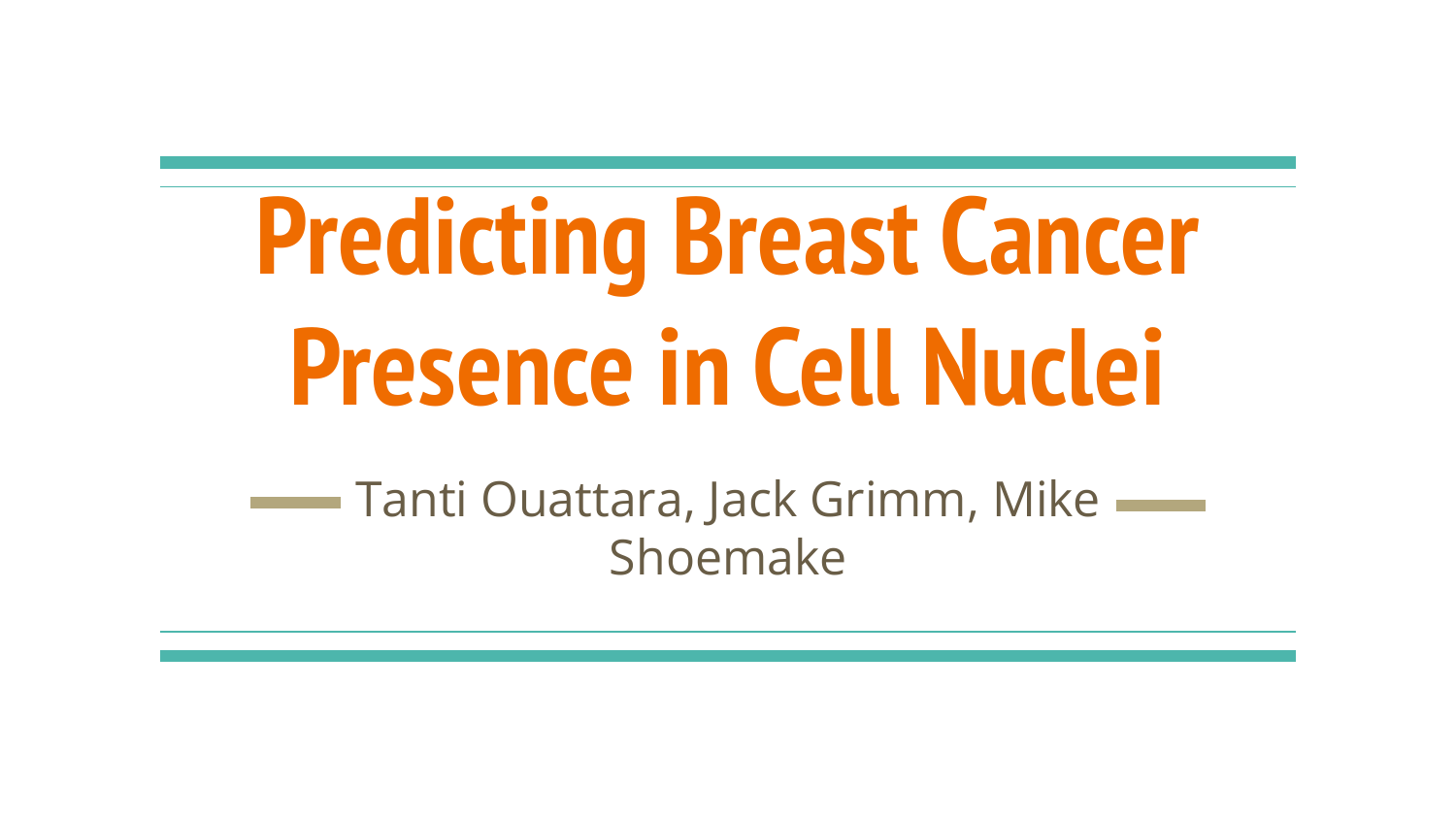

# Predicting Breast Cancer Presence in Cell Nuclei
Tanti Ouattara, Jack Grimm, Mike Shoemake